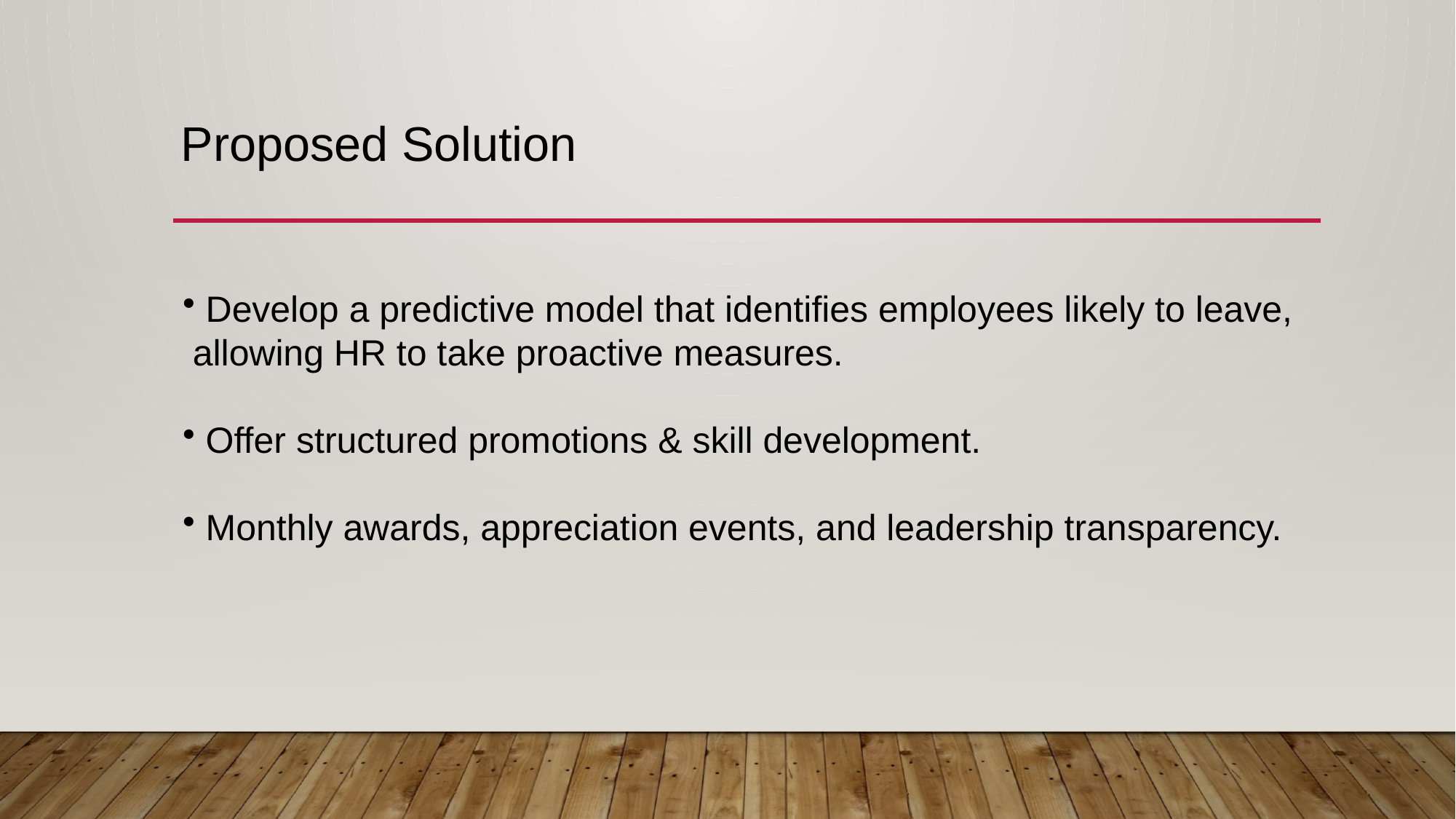

Proposed Solution

# Develop a predictive model that identifies employees likely to leave, allowing HR to take proactive measures.
 Offer structured promotions & skill development.
 Monthly awards, appreciation events, and leadership transparency.